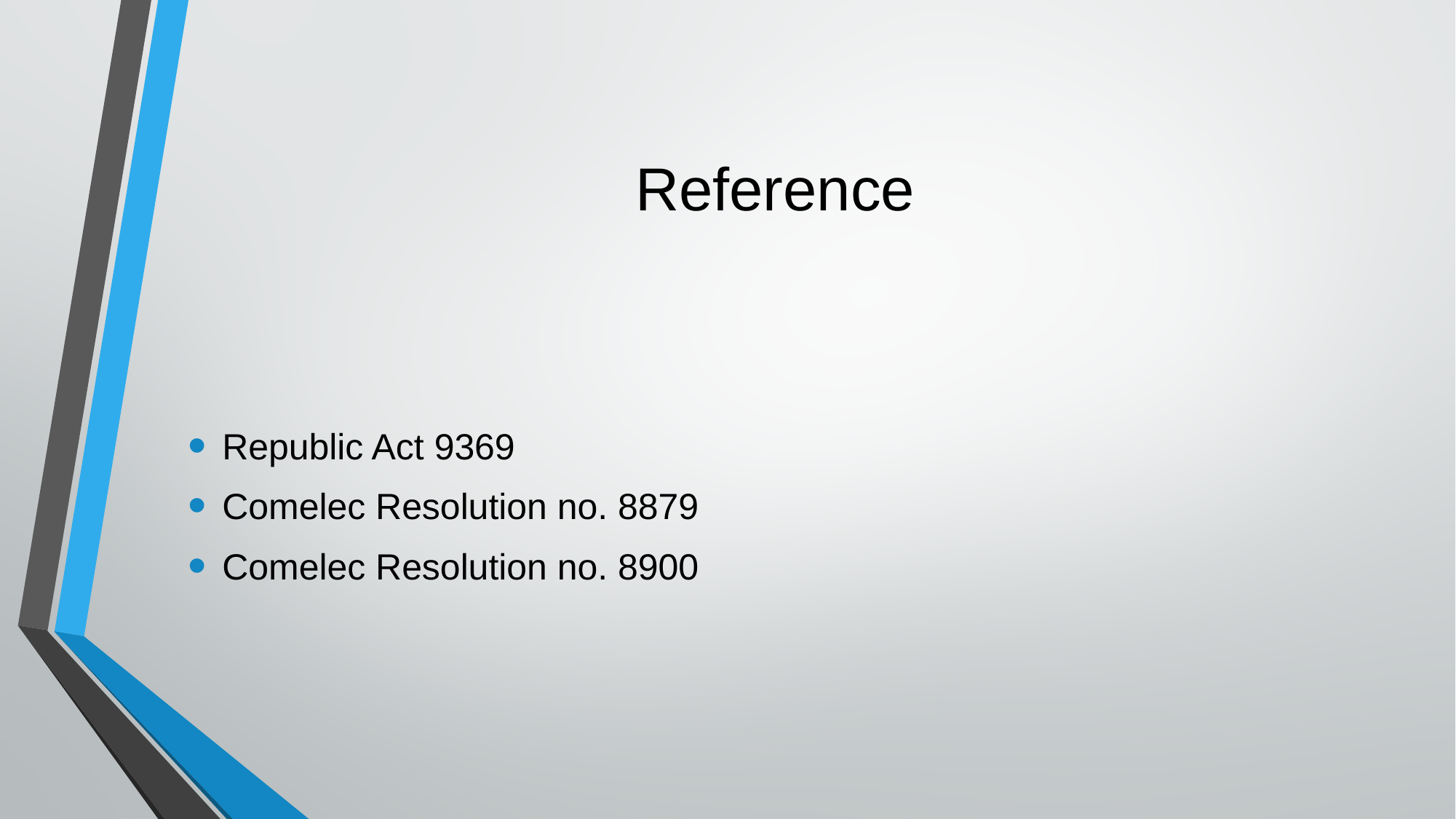

# Reference
Republic Act 9369
Comelec Resolution no. 8879
Comelec Resolution no. 8900